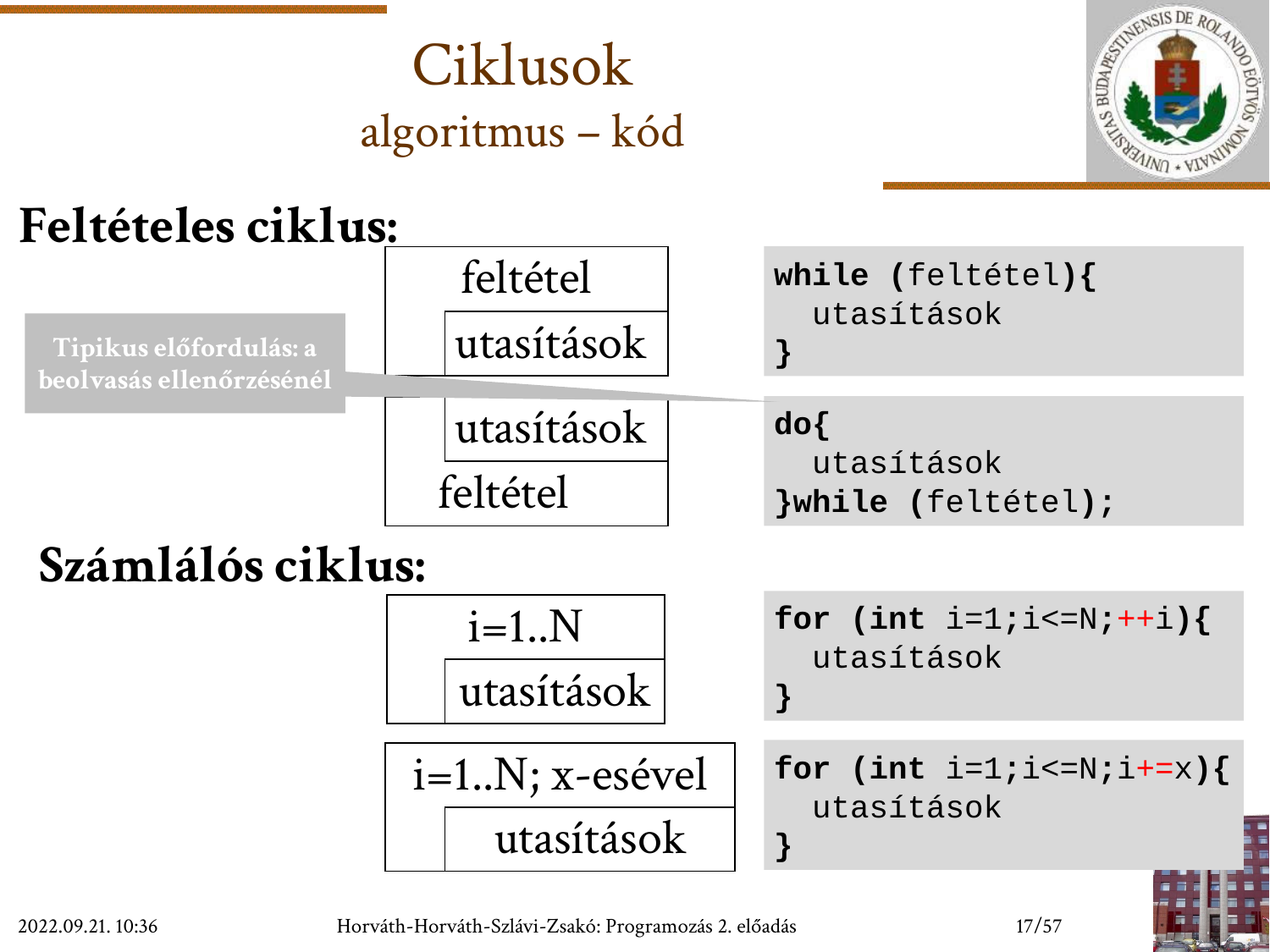

# Ciklusok algoritmus – kód
Feltételes ciklus:
while (feltétel){
  utasítások
}
| feltétel |  |
| --- | --- |
|  | utasítások |
Tipikus előfordulás: a beolvasás ellenőrzésénél
do{
  utasítások
}while (feltétel);
|  | utasítások |
| --- | --- |
| feltétel |  |
Számlálós ciklus:
for (int i=1;i<=N;++i){
  utasítások
}
| i=1..N |  |
| --- | --- |
|  | utasítások |
for (int i=1;i<=N;i+=x){
  utasítások
}
| i=1..N; x-esével |  |
| --- | --- |
|  | utasítások |
2022.09.21. 10:36
Horváth-Horváth-Szlávi-Zsakó: Programozás 2. előadás
17/57